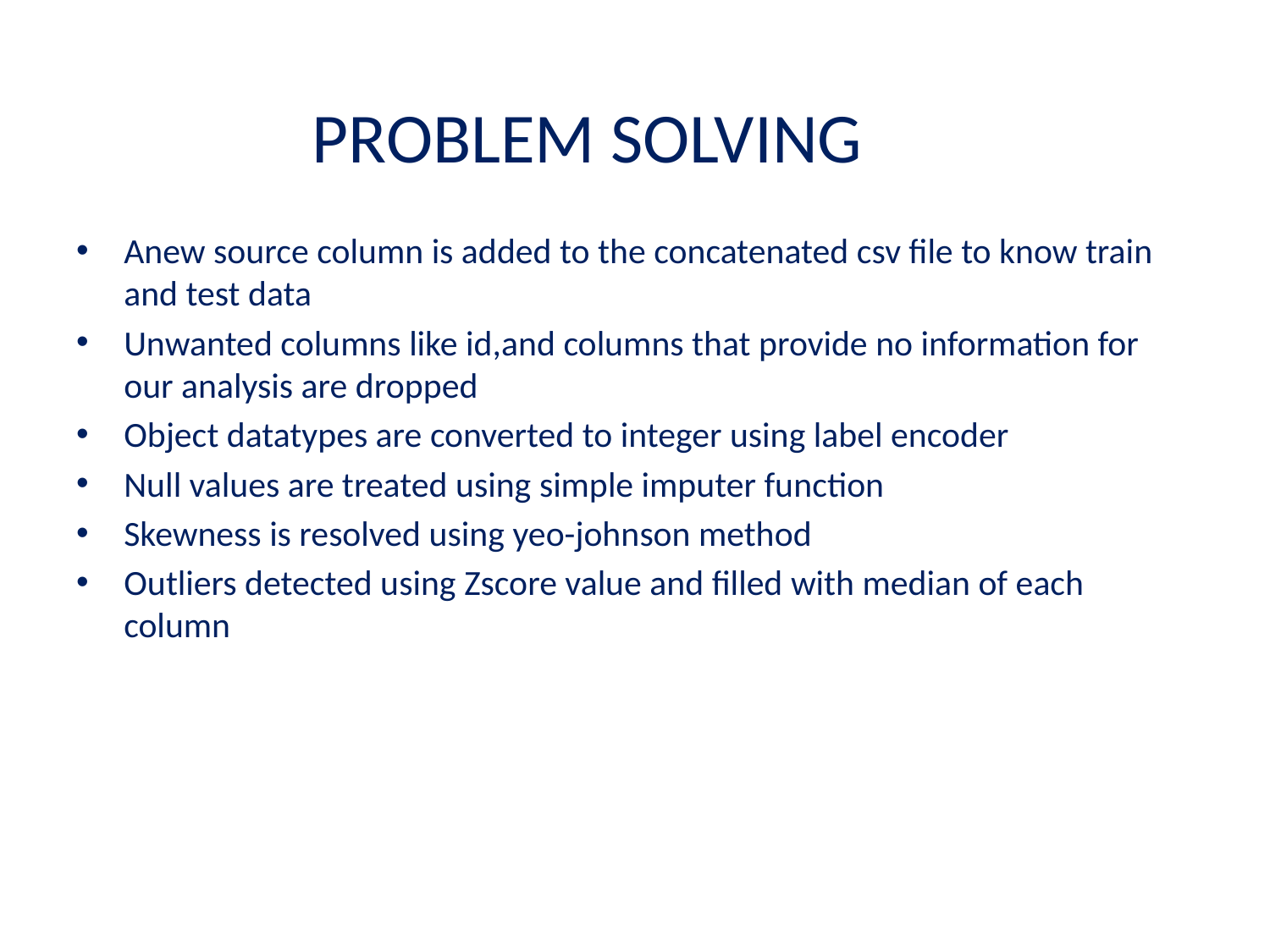

# PROBLEM SOLVING
Anew source column is added to the concatenated csv file to know train and test data
Unwanted columns like id,and columns that provide no information for our analysis are dropped
Object datatypes are converted to integer using label encoder
Null values are treated using simple imputer function
Skewness is resolved using yeo-johnson method
Outliers detected using Zscore value and filled with median of each column